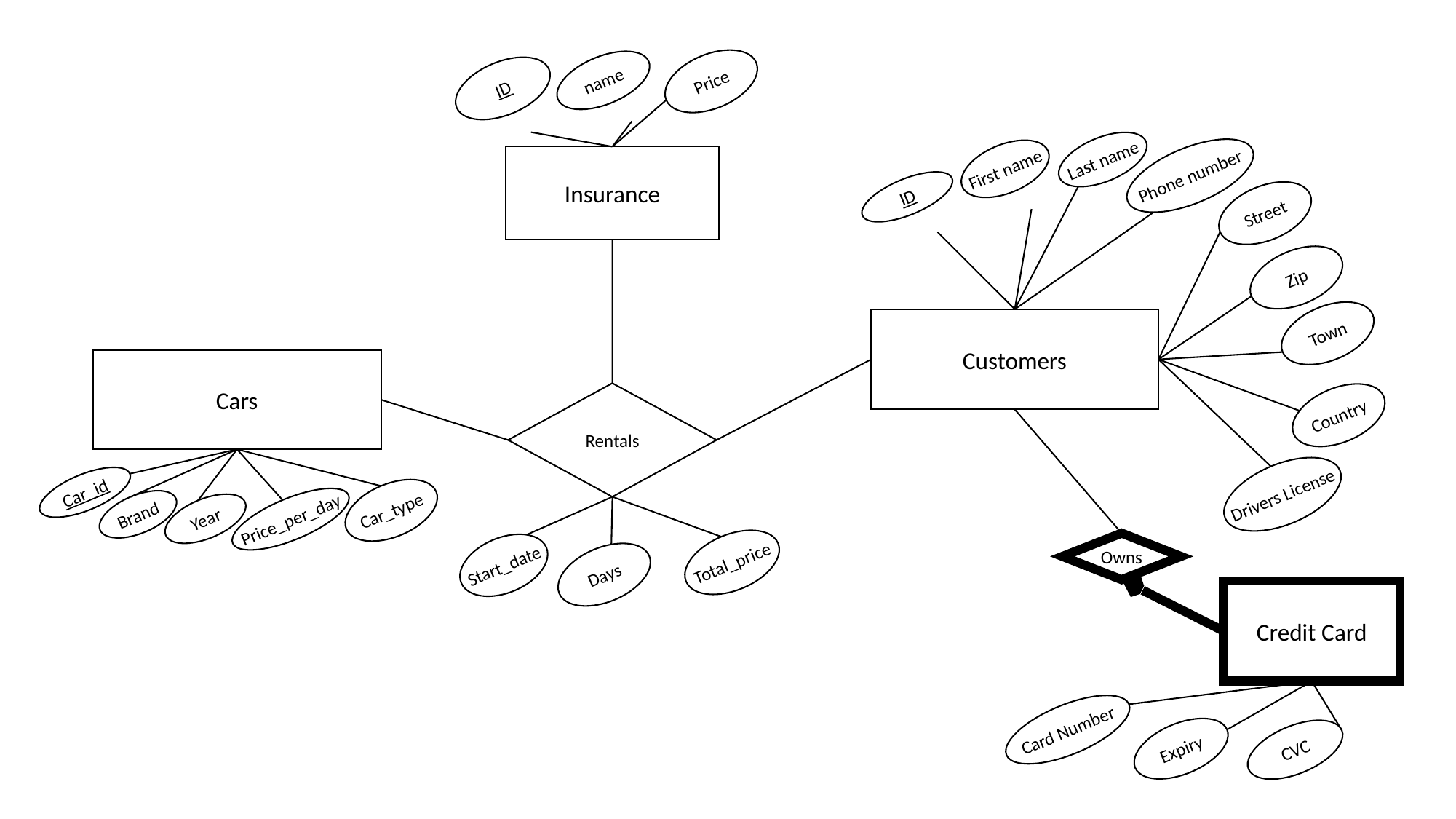

Price
name
ID
Last name
First name
Phone number
ID
Customers
Insurance
Street
Zip
Town
Cars
Car_id
Brand
Price_per_day
Year
Rentals
Country
Drivers License
Car_type
Owns
Credit Card
Card Number
Expiry
CVC
Total_price
Start_date
Days